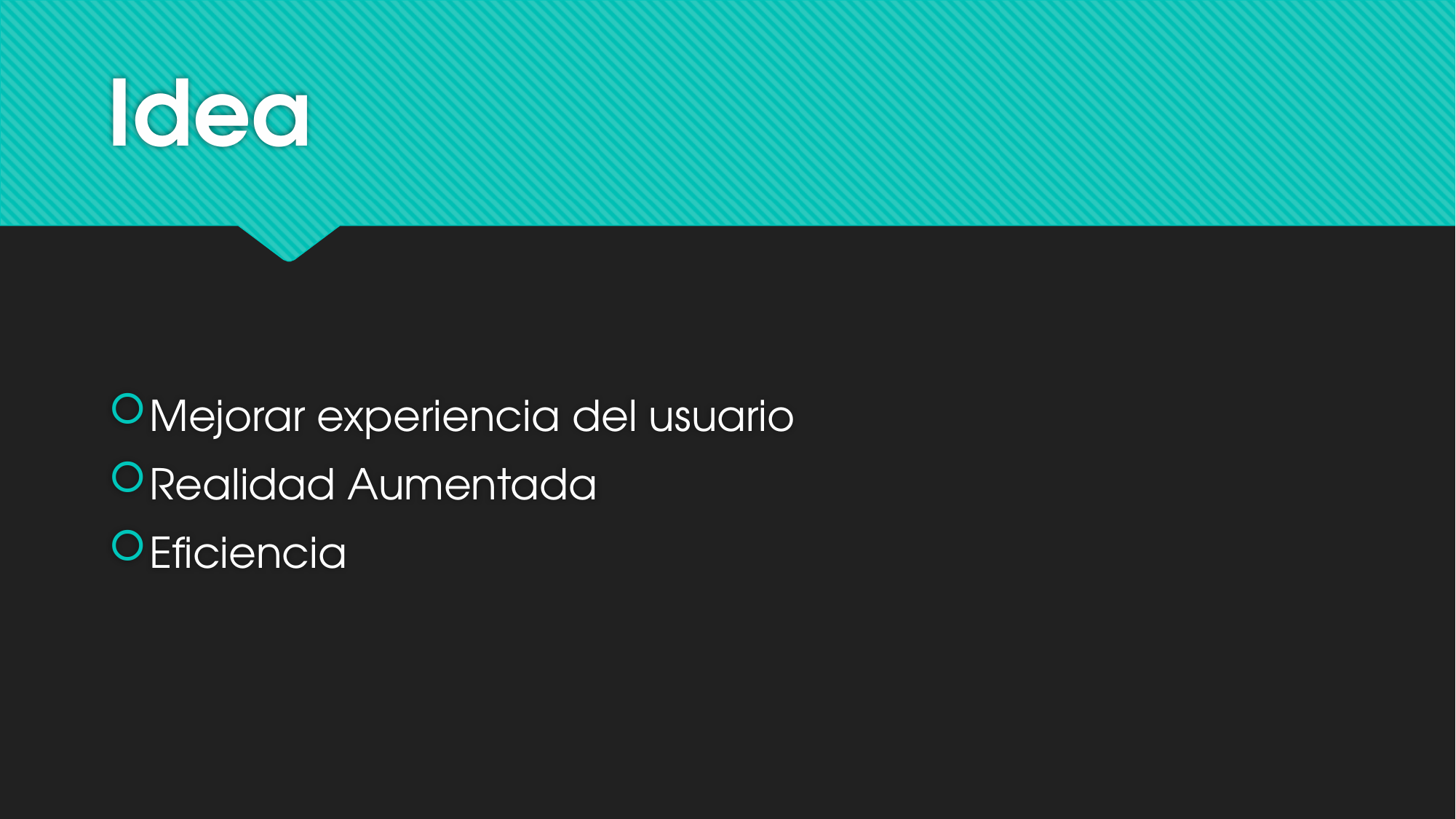

# Idea
Mejorar experiencia del usuario
Realidad Aumentada
Eficiencia